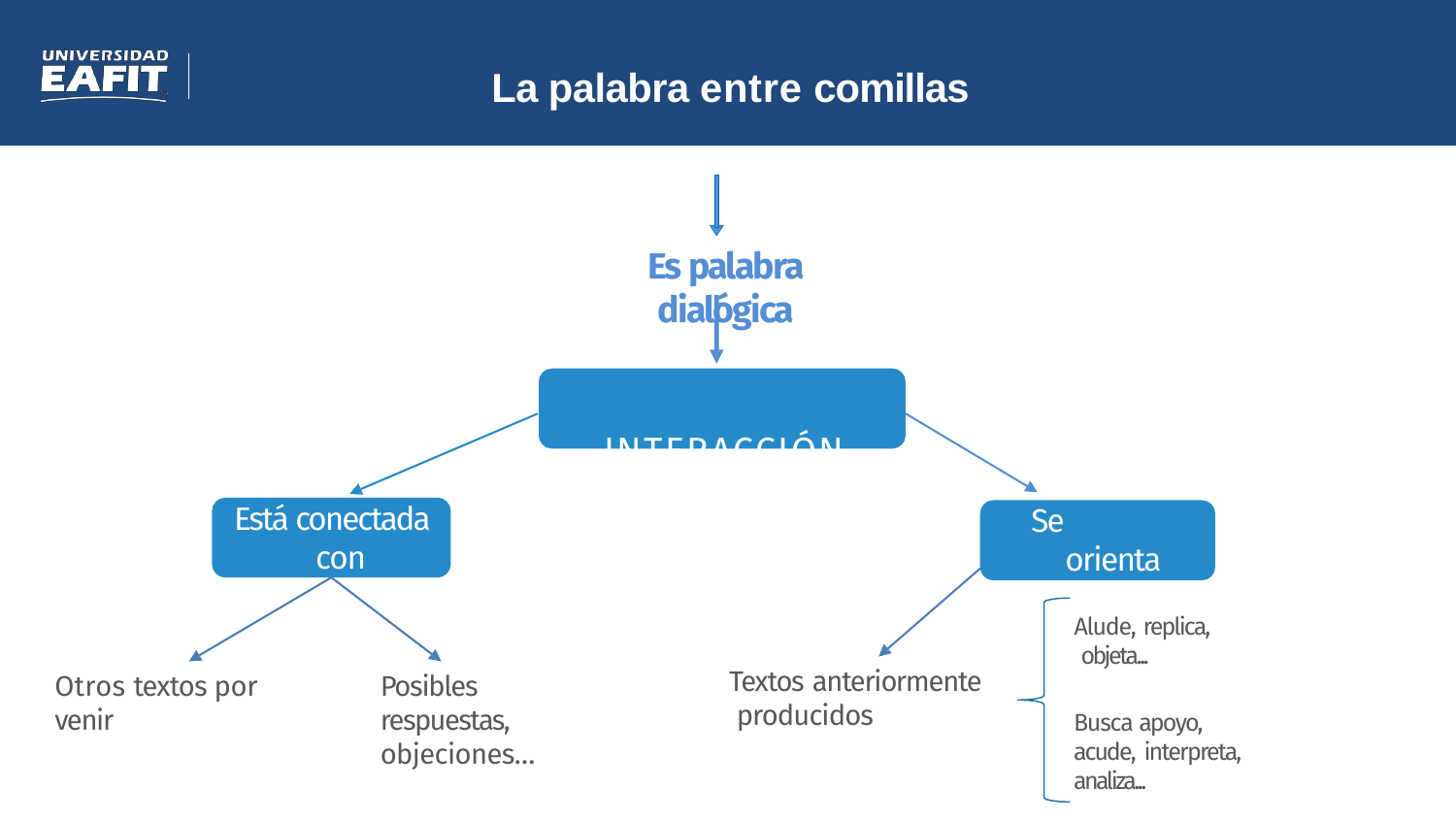

# La palabra entre comillas

Es palabra dialógica

INTERACCIÓN

Está conectada  con

Se orienta  hacia

Alude, replica,  objeta...
Textos anteriormente  producidos
Otros textos por venir
Posibles respuestas,  objeciones…
Busca apoyo, acude,  interpreta, analiza...